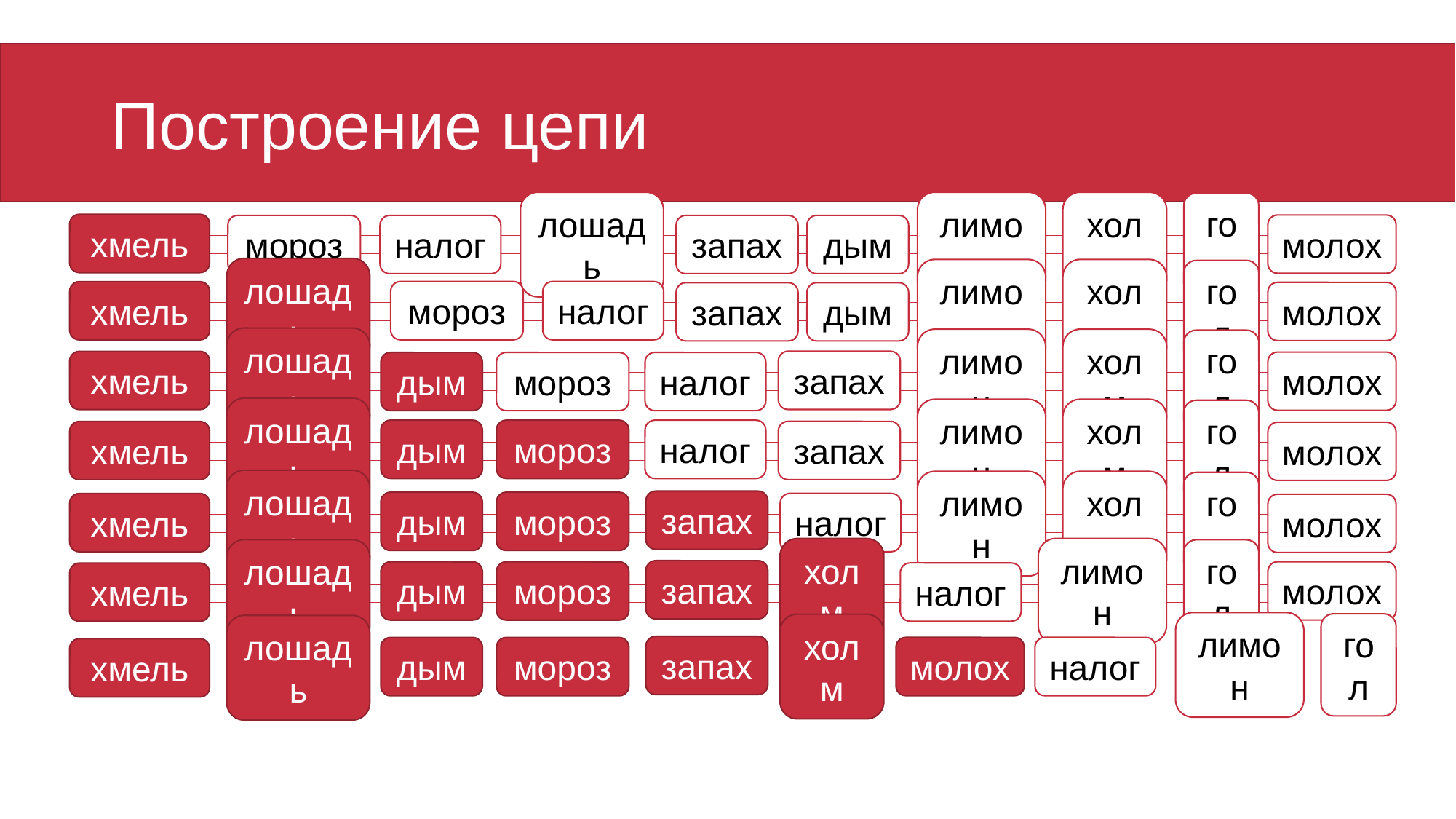

# Построение цепи

хмель
гол
молох
мороз
налог
лошадь
запах
дым
лимон
холм
лошадь
мороз
налог
хмель
гол
молох
запах
дым
лимон
холм
лошадь
запах
хмель
гол
молох
лимон
холм
дым
мороз
налог
дым
мороз
налог
лошадь
запах
хмель
гол
молох
лимон
холм
запах
дым
мороз
лошадь
налог
хмель
гол
молох
лимон
холм
запах
холм
лимон
гол
молох
дым
мороз
лошадь
налог
хмель
лимон
гол
запах
холм
молох
налог
дым
мороз
лошадь
хмель